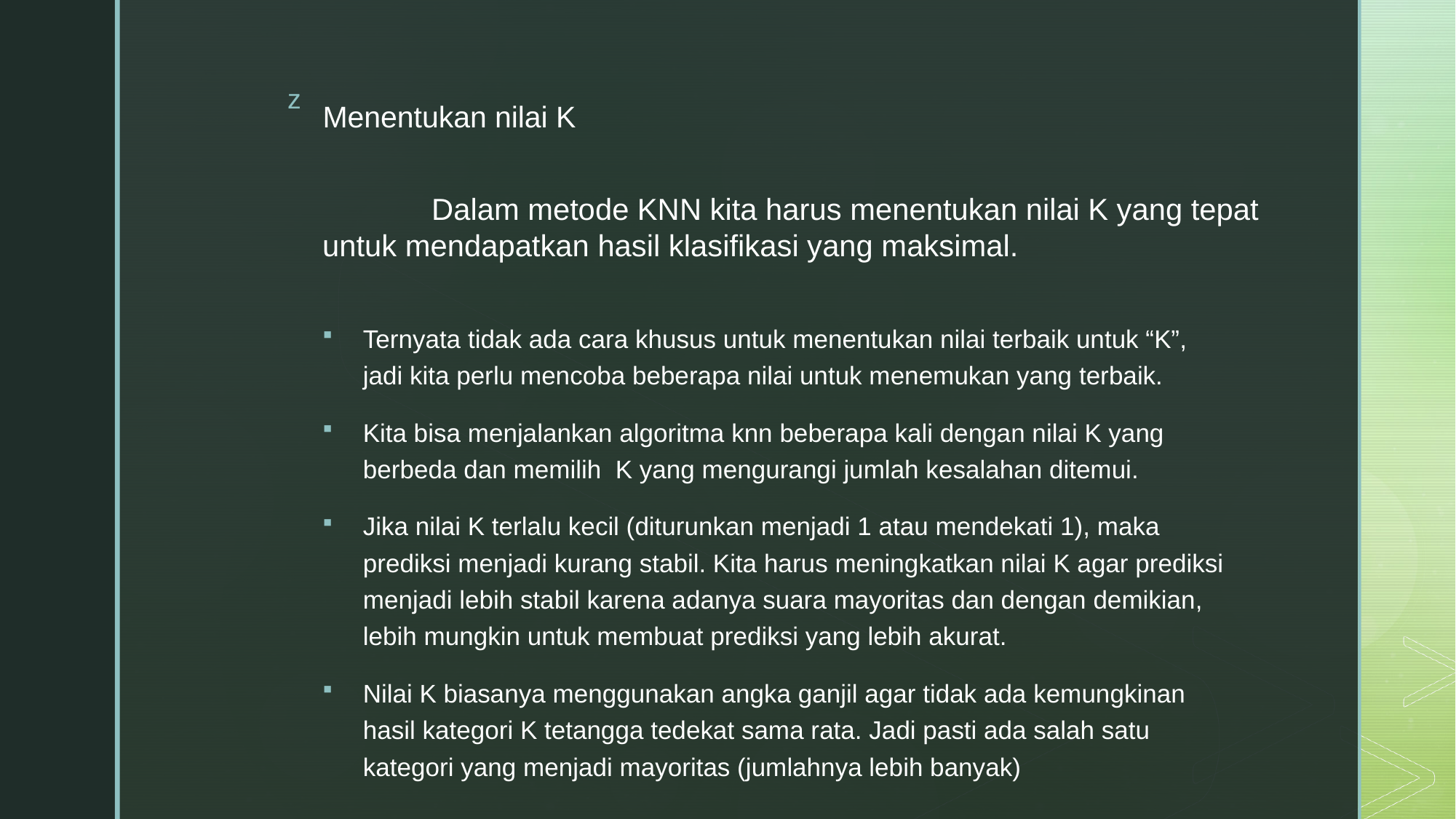

# Menentukan nilai K
	Dalam metode KNN kita harus menentukan nilai K yang tepat untuk mendapatkan hasil klasifikasi yang maksimal.
Ternyata tidak ada cara khusus untuk menentukan nilai terbaik untuk “K”, jadi kita perlu mencoba beberapa nilai untuk menemukan yang terbaik.
Kita bisa menjalankan algoritma knn beberapa kali dengan nilai K yang berbeda dan memilih  K yang mengurangi jumlah kesalahan ditemui.
Jika nilai K terlalu kecil (diturunkan menjadi 1 atau mendekati 1), maka prediksi menjadi kurang stabil. Kita harus meningkatkan nilai K agar prediksi menjadi lebih stabil karena adanya suara mayoritas dan dengan demikian, lebih mungkin untuk membuat prediksi yang lebih akurat.
Nilai K biasanya menggunakan angka ganjil agar tidak ada kemungkinan hasil kategori K tetangga tedekat sama rata. Jadi pasti ada salah satu kategori yang menjadi mayoritas (jumlahnya lebih banyak)